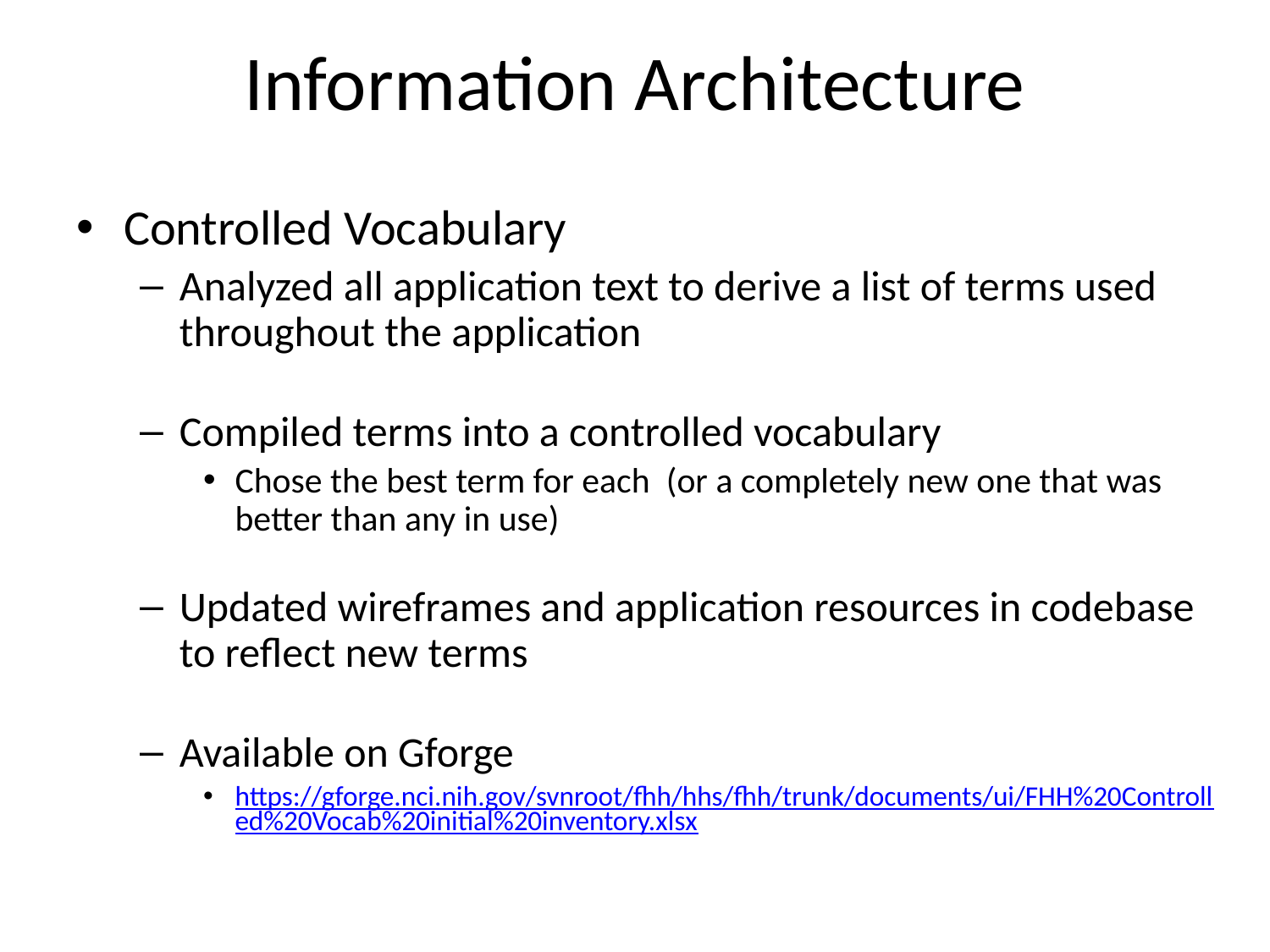

Information Architecture

Controlled Vocabulary
Analyzed all application text to derive a list of terms used throughout the application
Compiled terms into a controlled vocabulary
Chose the best term for each  (or a completely new one that was better than any in use)
Updated wireframes and application resources in codebase to reflect new terms
Available on Gforge
https://gforge.nci.nih.gov/svnroot/fhh/hhs/fhh/trunk/documents/ui/FHH%20Controlled%20Vocab%20initial%20inventory.xlsx